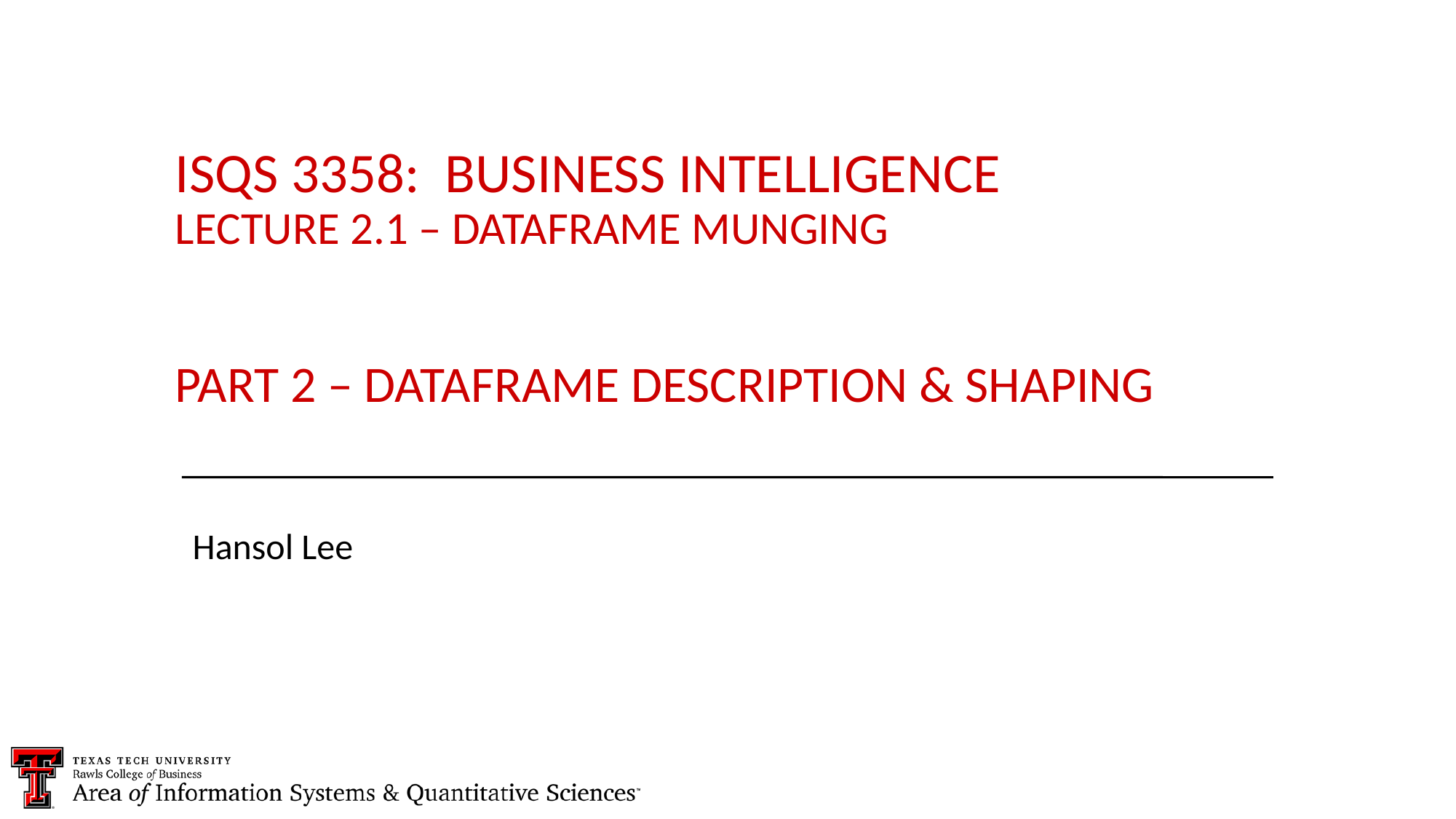

ISQS 3358:  Business Intelligence
Lecture 2.1 – Dataframe Munging
Part 2 – Dataframe Description & shaping

Hansol Lee